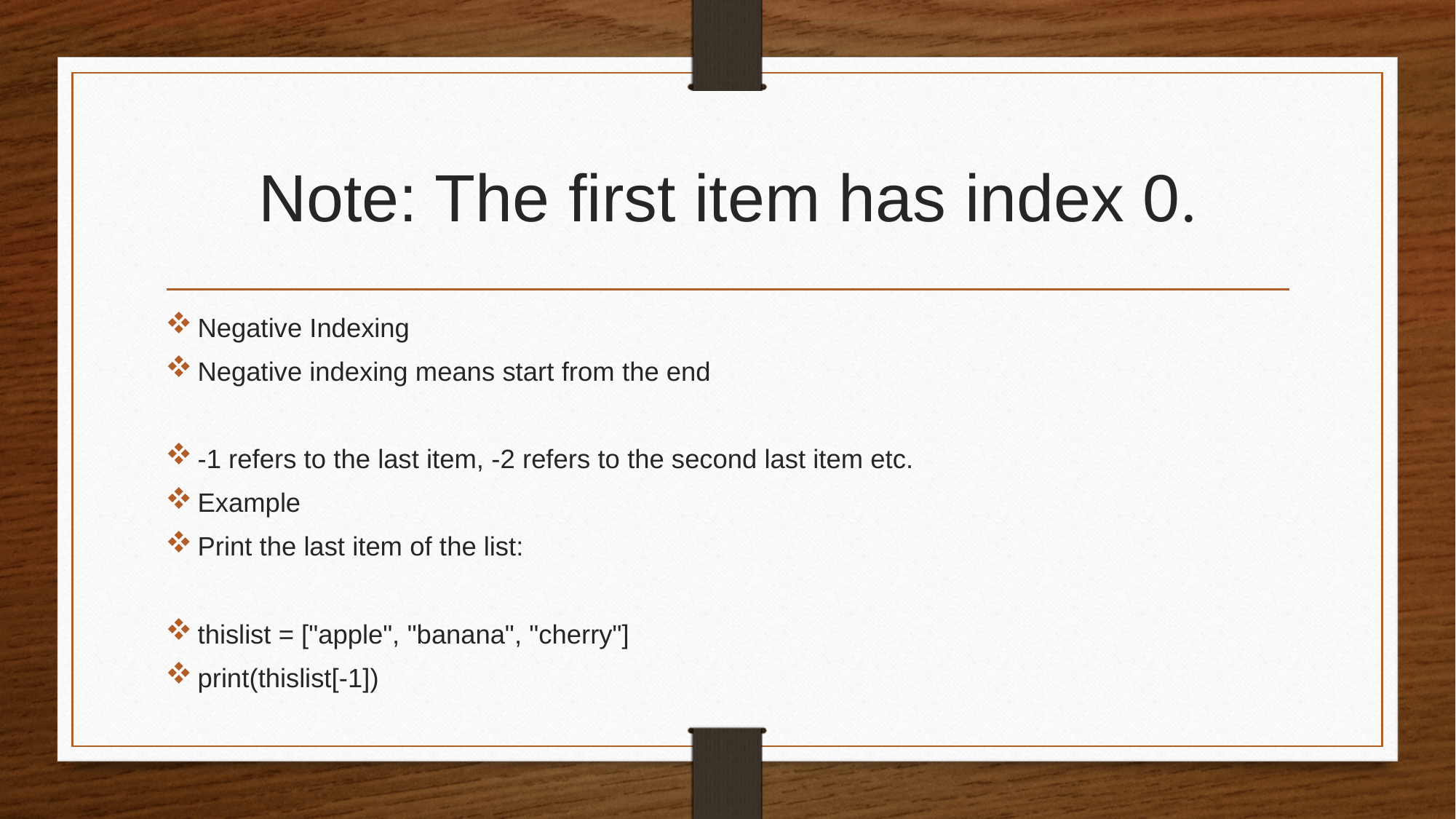

# Note: The first item has index 0.
Negative Indexing
Negative indexing means start from the end

-1 refers to the last item, -2 refers to the second last item etc.
Example
Print the last item of the list:

thislist = ["apple", "banana", "cherry"]
print(thislist[-1])